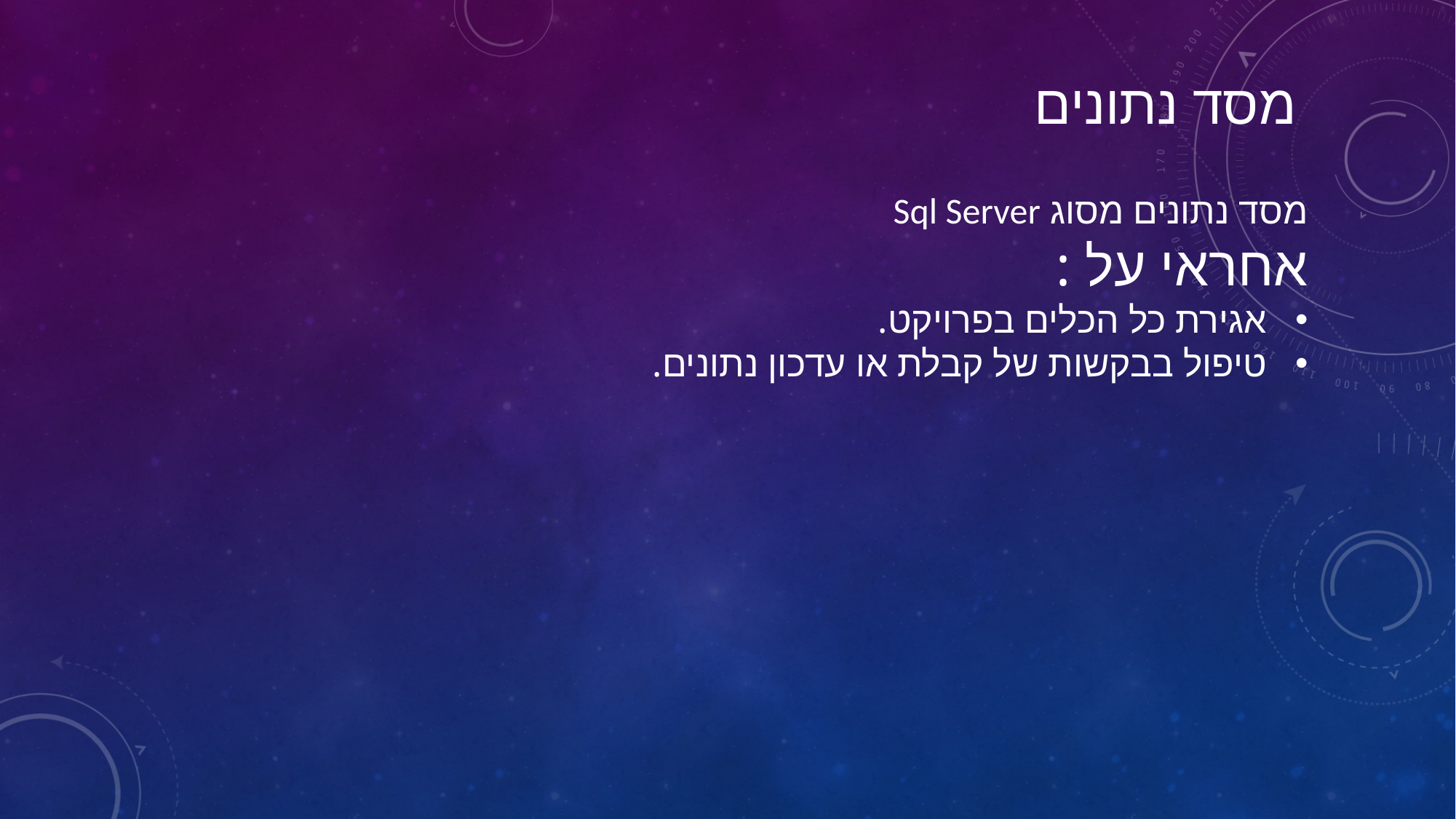

מסד נתונים
מסד נתונים מסוג Sql Server
אחראי על :
אגירת כל הכלים בפרויקט.
טיפול בבקשות של קבלת או עדכון נתונים.